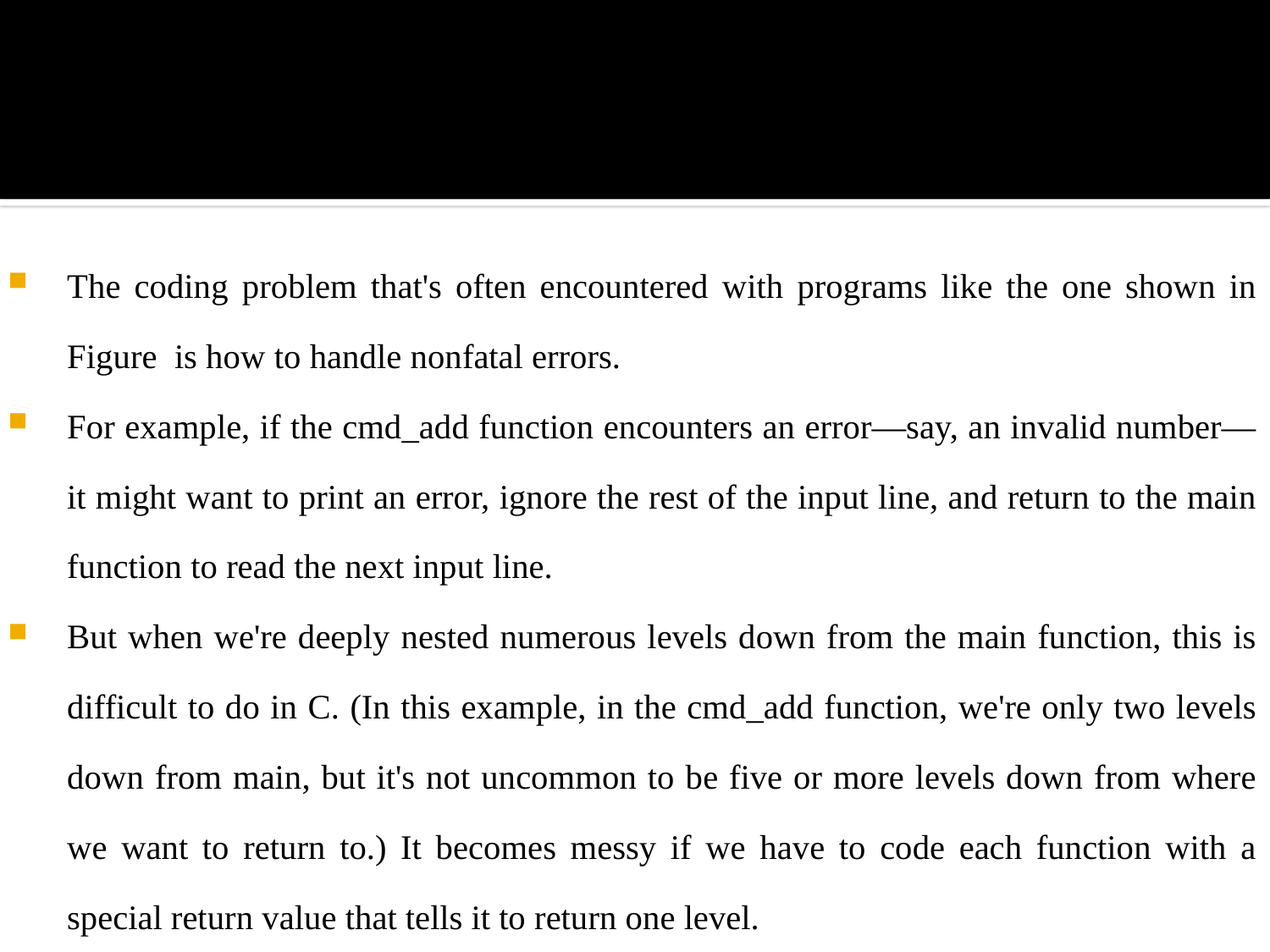

#
The coding problem that's often encountered with programs like the one shown in Figure  is how to handle nonfatal errors.
For example, if the cmd_add function encounters an error—say, an invalid number—it might want to print an error, ignore the rest of the input line, and return to the main function to read the next input line.
But when we're deeply nested numerous levels down from the main function, this is difficult to do in C. (In this example, in the cmd_add function, we're only two levels down from main, but it's not uncommon to be five or more levels down from where we want to return to.) It becomes messy if we have to code each function with a special return value that tells it to return one level.